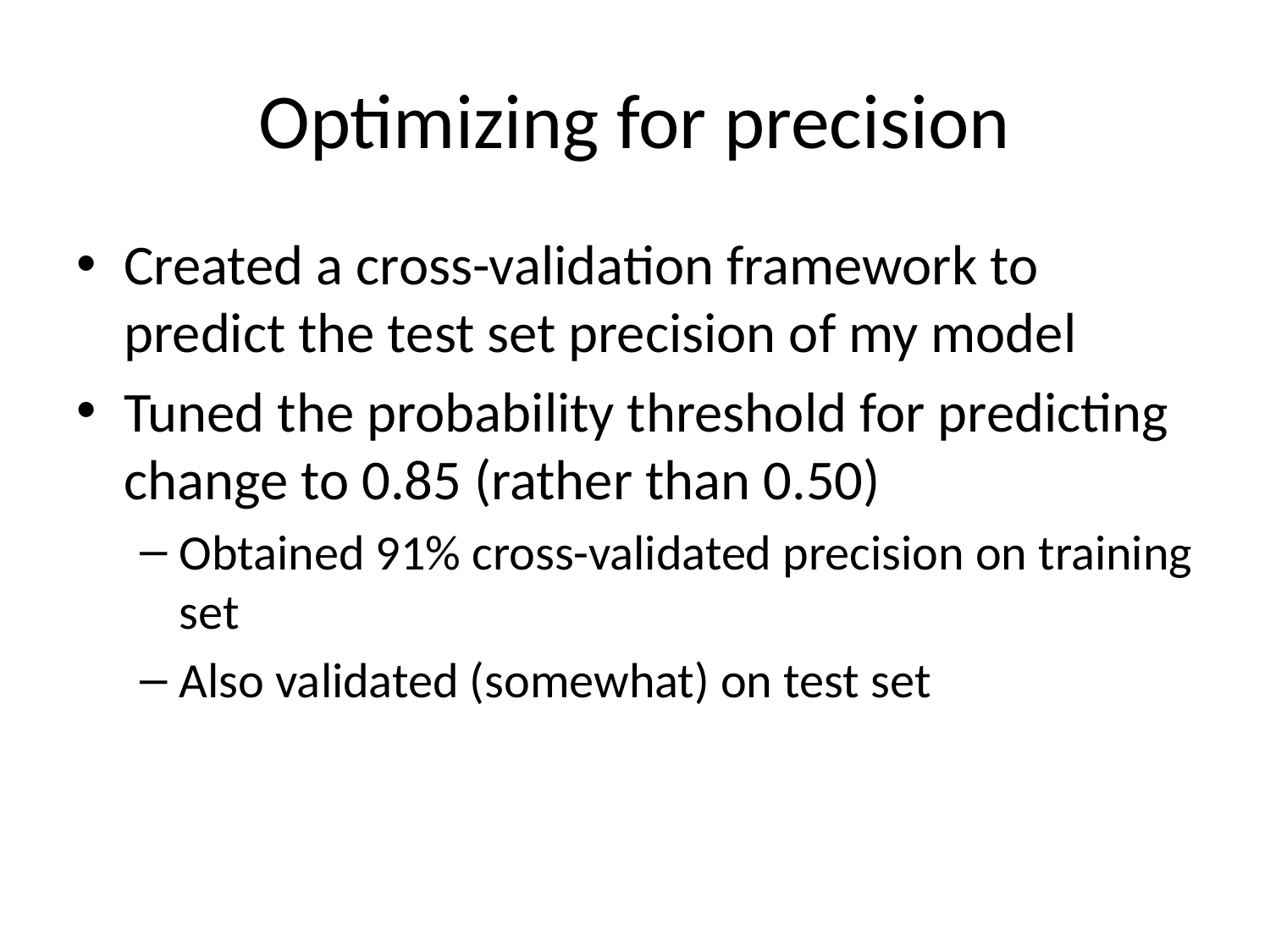

# Optimizing for precision
Created a cross-validation framework to predict the test set precision of my model
Tuned the probability threshold for predicting change to 0.85 (rather than 0.50)
Obtained 91% cross-validated precision on training set
Also validated (somewhat) on test set